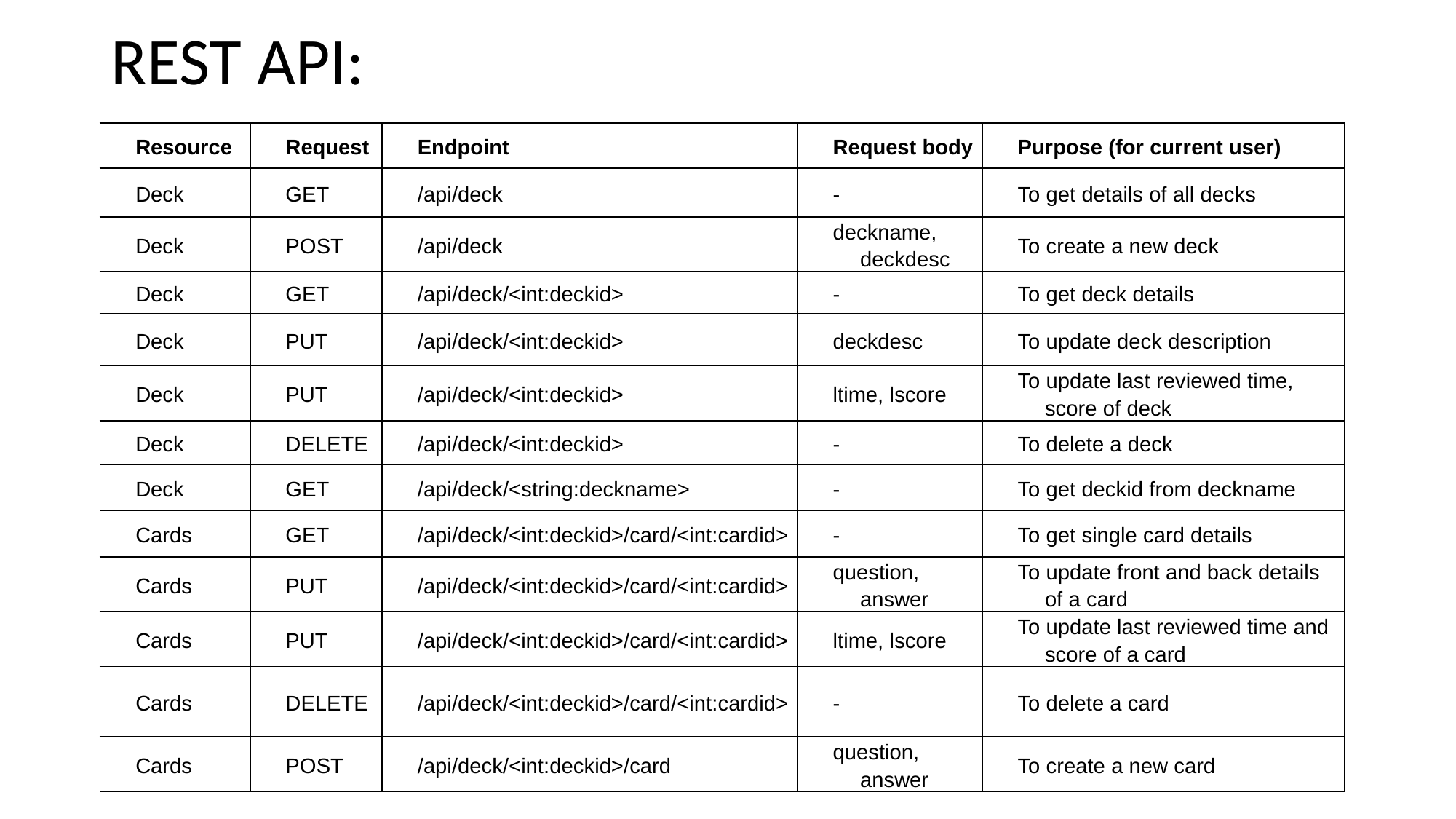

# REST API:
| Resource | Request | Endpoint | Request body | Purpose (for current user) |
| --- | --- | --- | --- | --- |
| Deck | GET | /api/deck | - | To get details of all decks |
| Deck | POST | /api/deck | deckname, deckdesc | To create a new deck |
| Deck | GET | /api/deck/<int:deckid> | - | To get deck details |
| Deck | PUT | /api/deck/<int:deckid> | deckdesc | To update deck description |
| Deck | PUT | /api/deck/<int:deckid> | ltime, lscore | To update last reviewed time, score of deck |
| Deck | DELETE | /api/deck/<int:deckid> | - | To delete a deck |
| Deck | GET | /api/deck/<string:deckname> | - | To get deckid from deckname |
| Cards | GET | /api/deck/<int:deckid>/card/<int:cardid> | - | To get single card details |
| Cards | PUT | /api/deck/<int:deckid>/card/<int:cardid> | question, answer | To update front and back details of a card |
| Cards | PUT | /api/deck/<int:deckid>/card/<int:cardid> | ltime, lscore | To update last reviewed time and score of a card |
| Cards | DELETE | /api/deck/<int:deckid>/card/<int:cardid> | - | To delete a card |
| Cards | POST | /api/deck/<int:deckid>/card | question, answer | To create a new card |